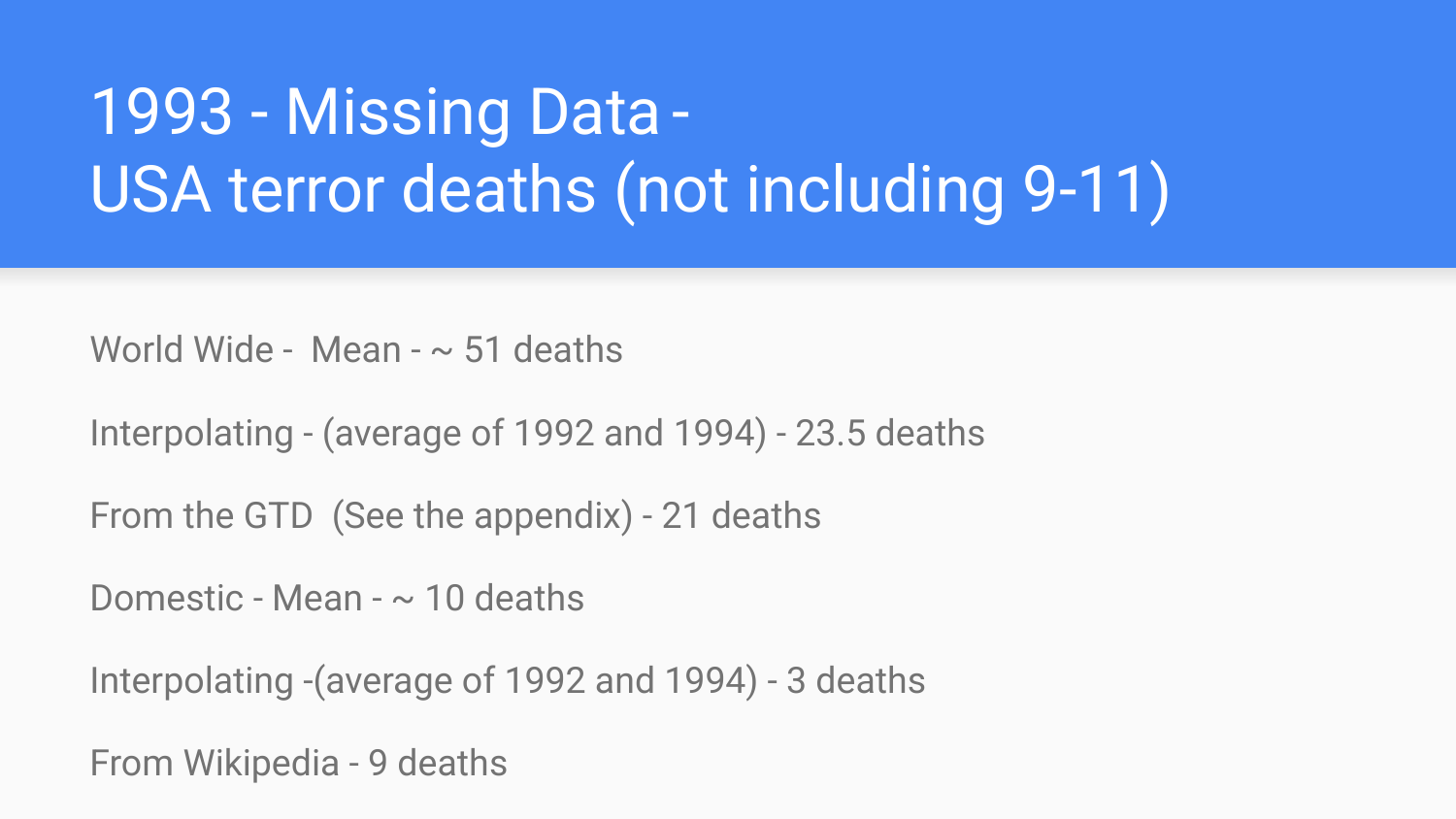

# 1993 - Missing Data	-
USA terror deaths (not including 9-11)
World Wide -  Mean - ~ 51 deaths
Interpolating - (average of 1992 and 1994) - 23.5 deaths
From the GTD  (See the appendix) - 21 deaths
Domestic - Mean - ~ 10 deaths
Interpolating -(average of 1992 and 1994) - 3 deaths
From Wikipedia - 9 deaths